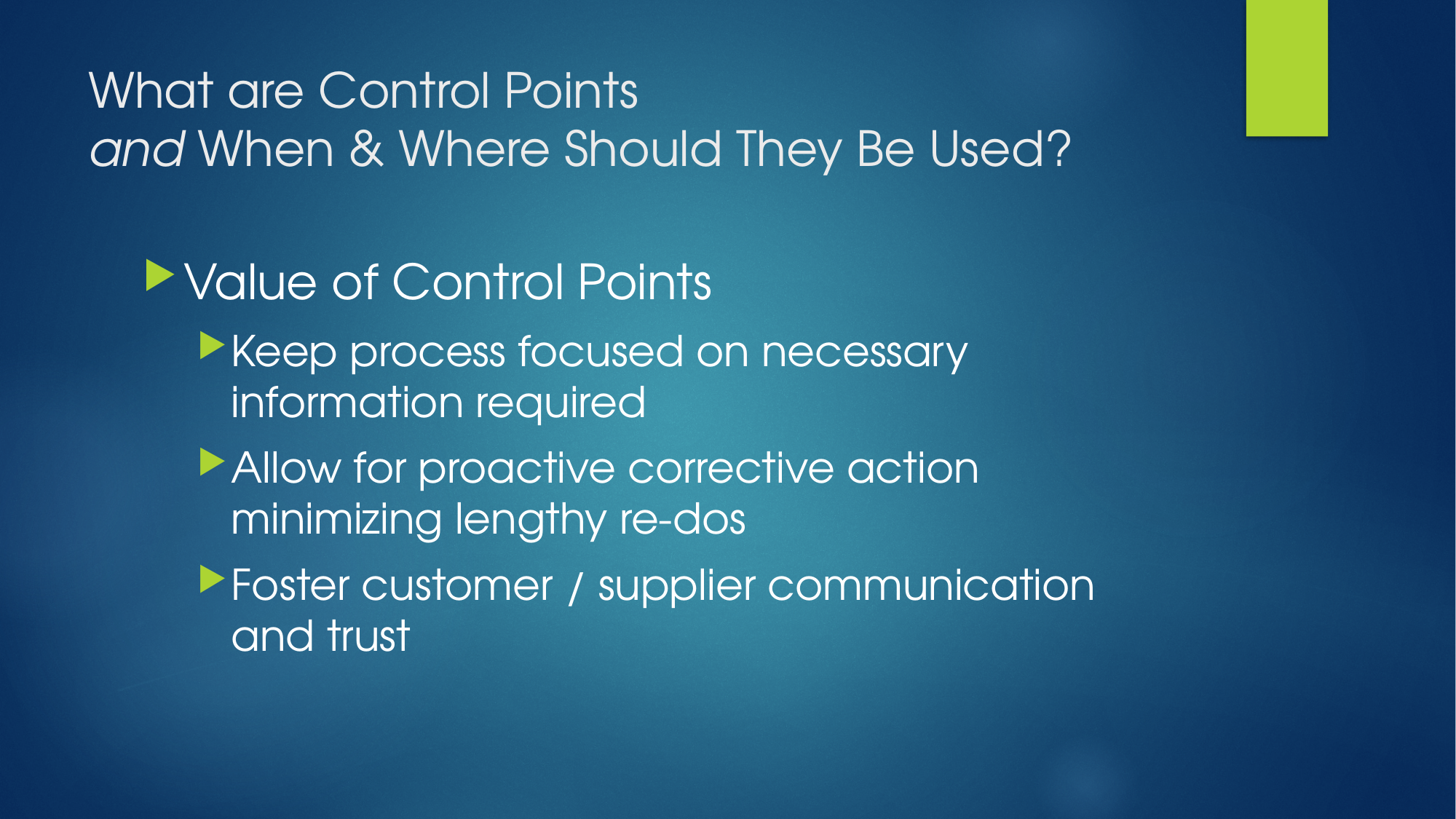

# What are Control Points and When & Where Should They Be Used?
Value of Control Points
Keep process focused on necessary information required
Allow for proactive corrective action minimizing lengthy re-dos
Foster customer / supplier communication and trust